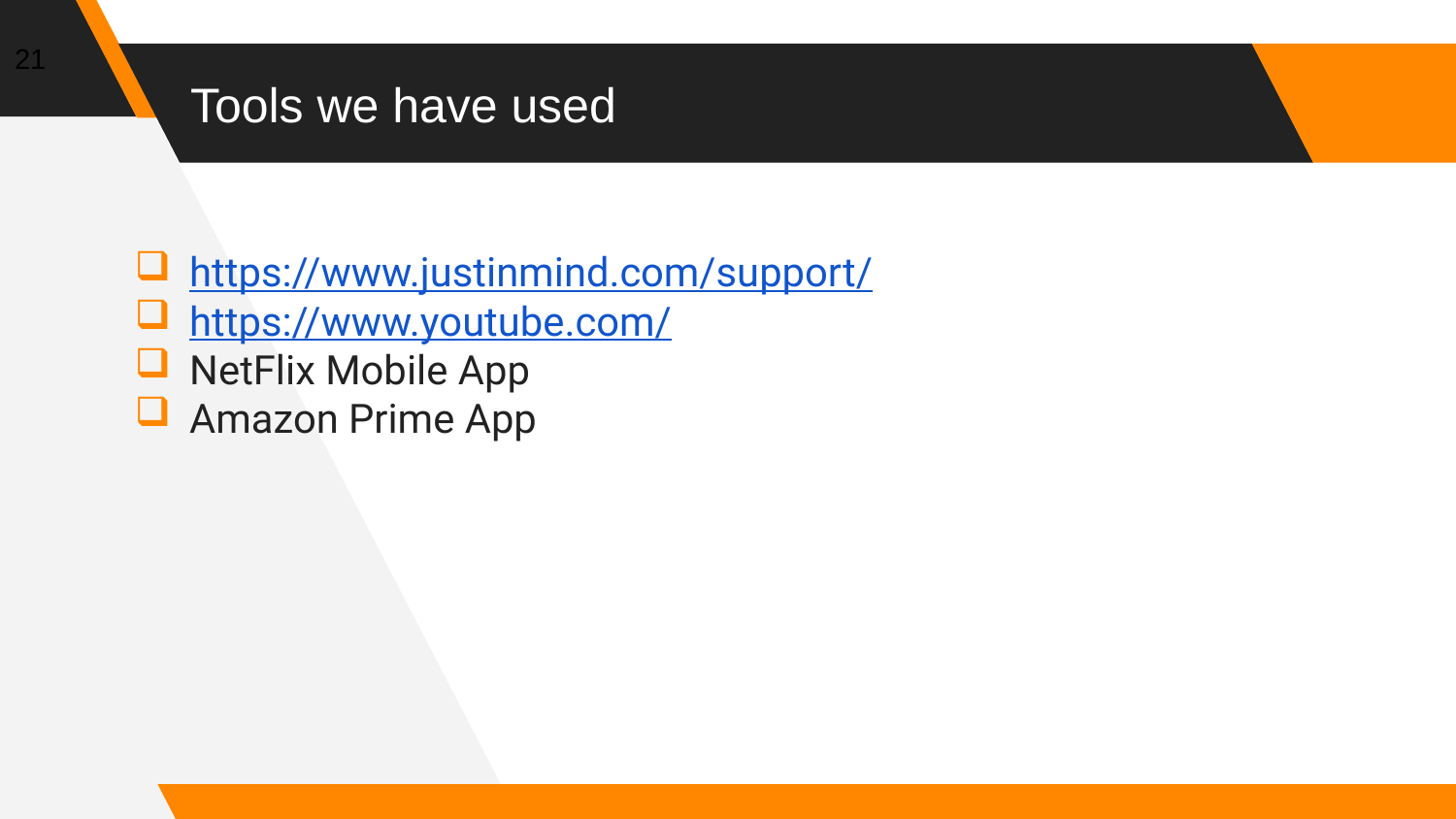

21
# Tools we have used
https://www.justinmind.com/support/
https://www.youtube.com/
NetFlix Mobile App
Amazon Prime App